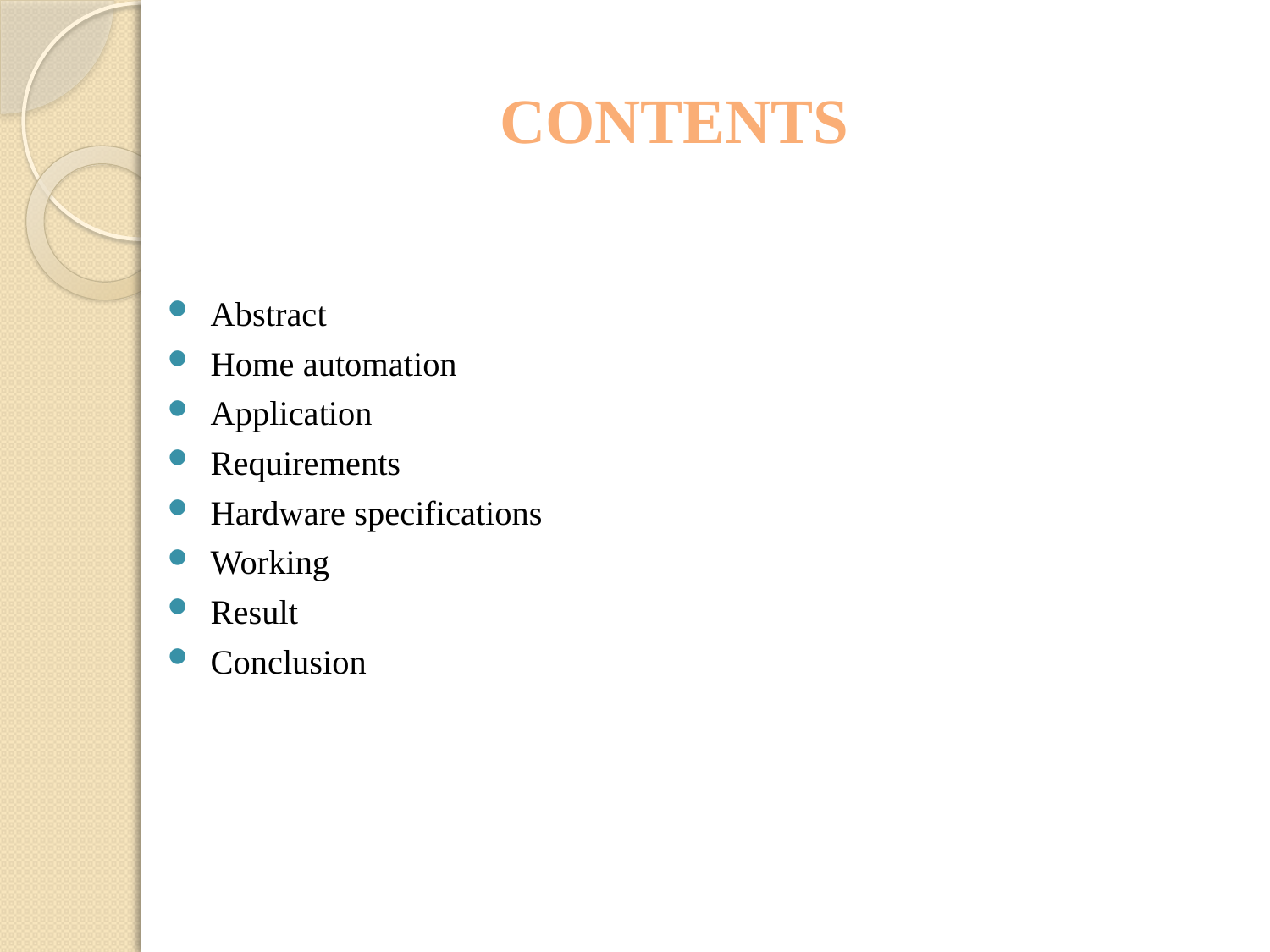

contents
Abstract
Home automation
Application
Requirements
Hardware specifications
Working
Result
Conclusion